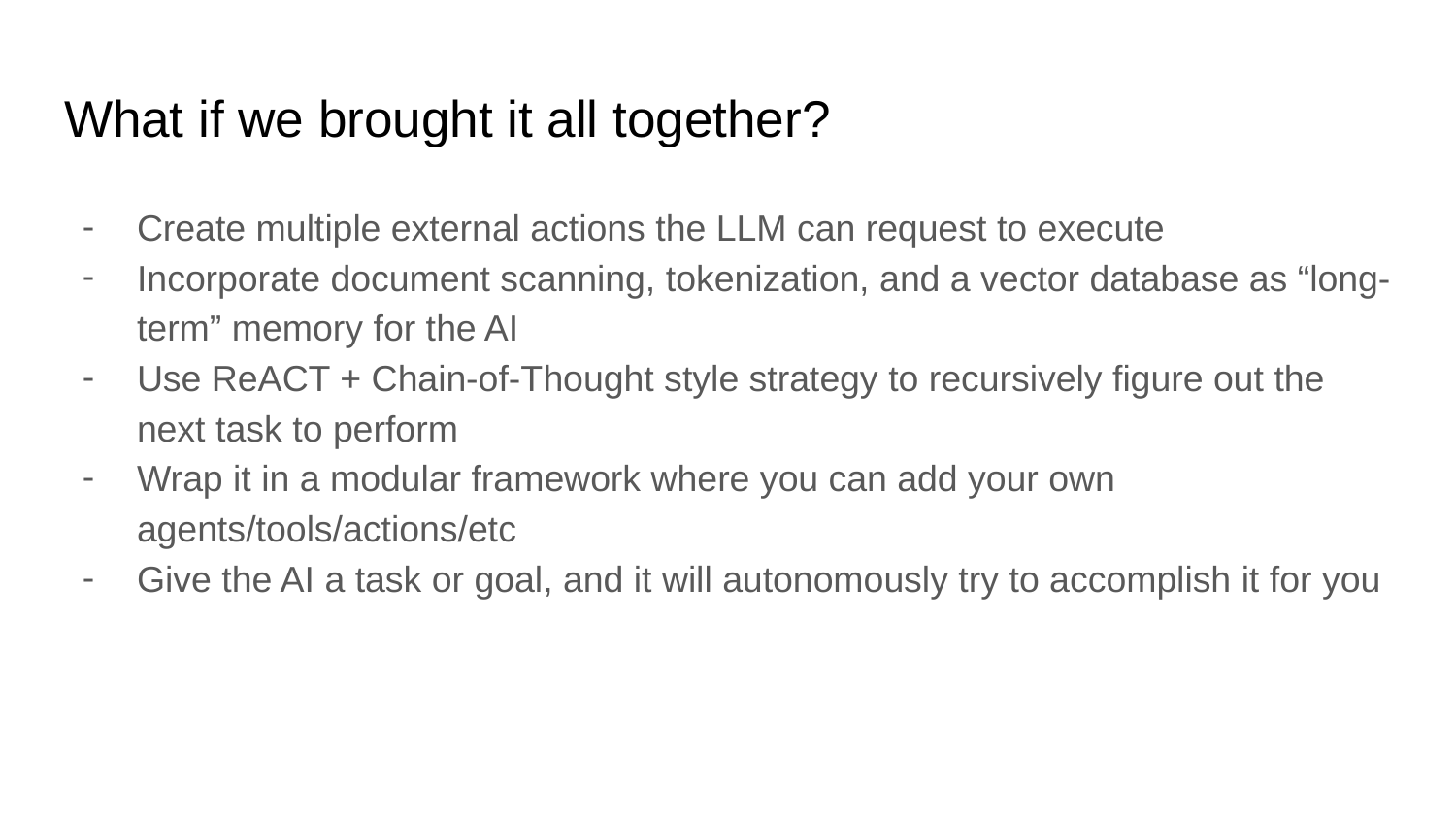

# What if we brought it all together?
Create multiple external actions the LLM can request to execute
Incorporate document scanning, tokenization, and a vector database as “long-term” memory for the AI
Use ReACT + Chain-of-Thought style strategy to recursively figure out the next task to perform
Wrap it in a modular framework where you can add your own agents/tools/actions/etc
Give the AI a task or goal, and it will autonomously try to accomplish it for you